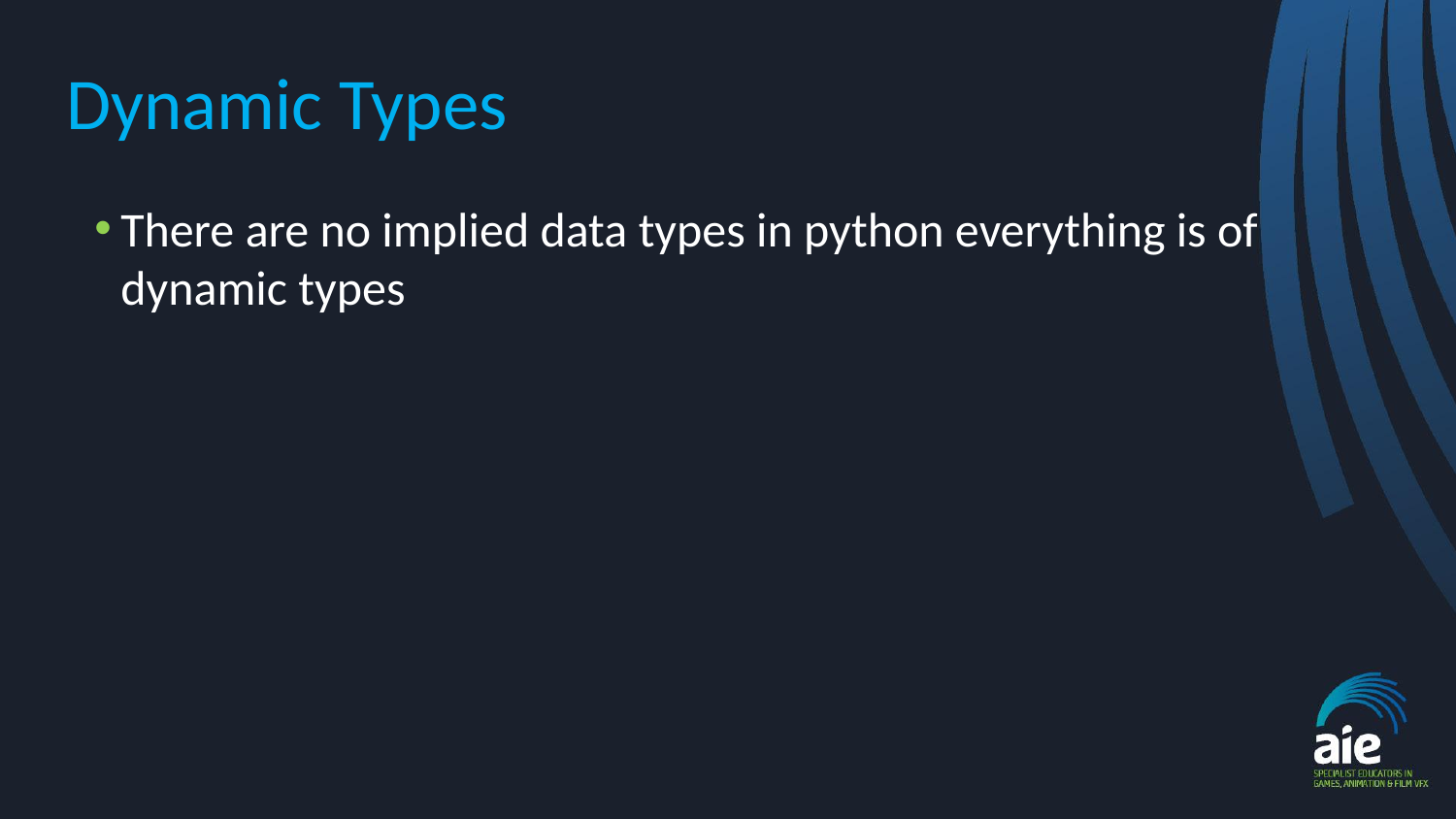

# Dynamic Types
There are no implied data types in python everything is of dynamic types